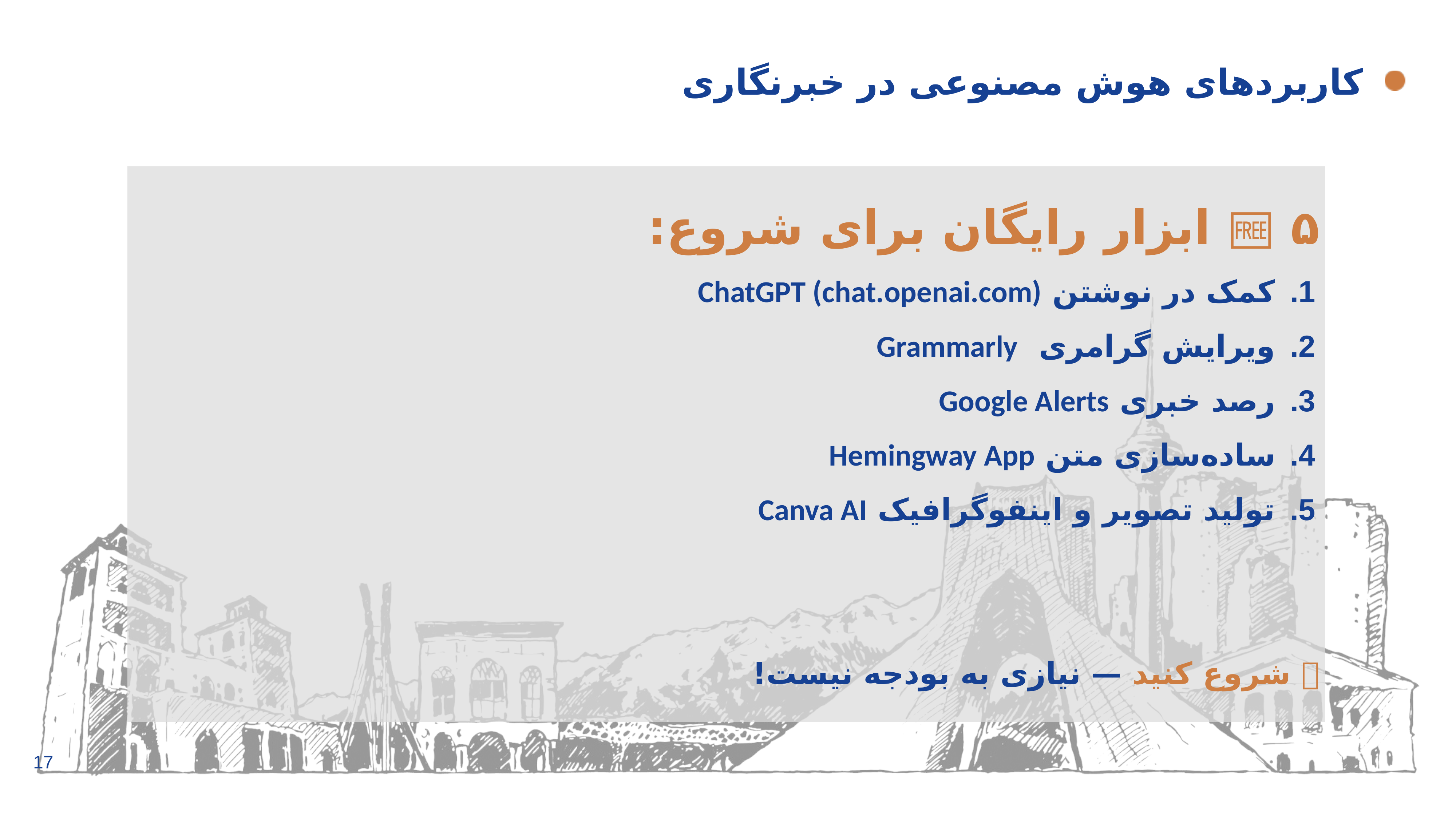

# کاربردهای هوش مصنوعی در خبرنگاری
🆓 ۵ ابزار رایگان برای شروع:
کمک در نوشتن ChatGPT (chat.openai.com)
ویرایش گرامری  Grammarly
رصد خبری Google Alerts
ساده‌سازی متن Hemingway App
تولید تصویر و اینفوگرافیک Canva AI

📌 شروع کنید — نیازی به بودجه نیست!
17